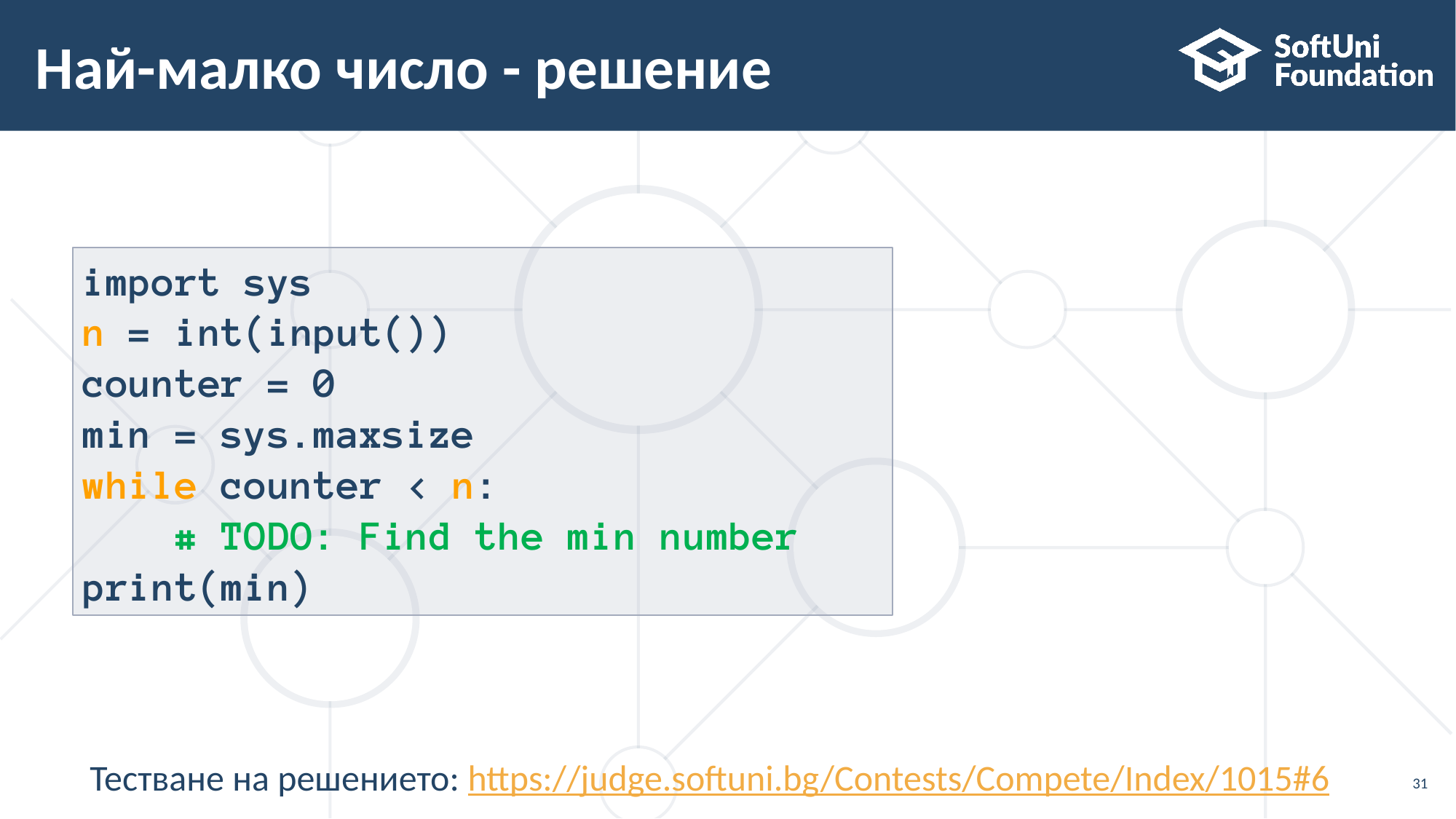

# Най-малко число - решение
import sys
n = int(input())
counter = 0
min = sys.maxsize
while counter < n:
    # TODO: Find the min number
print(min)
Тестване на решението: https://judge.softuni.bg/Contests/Compete/Index/1015#6
31